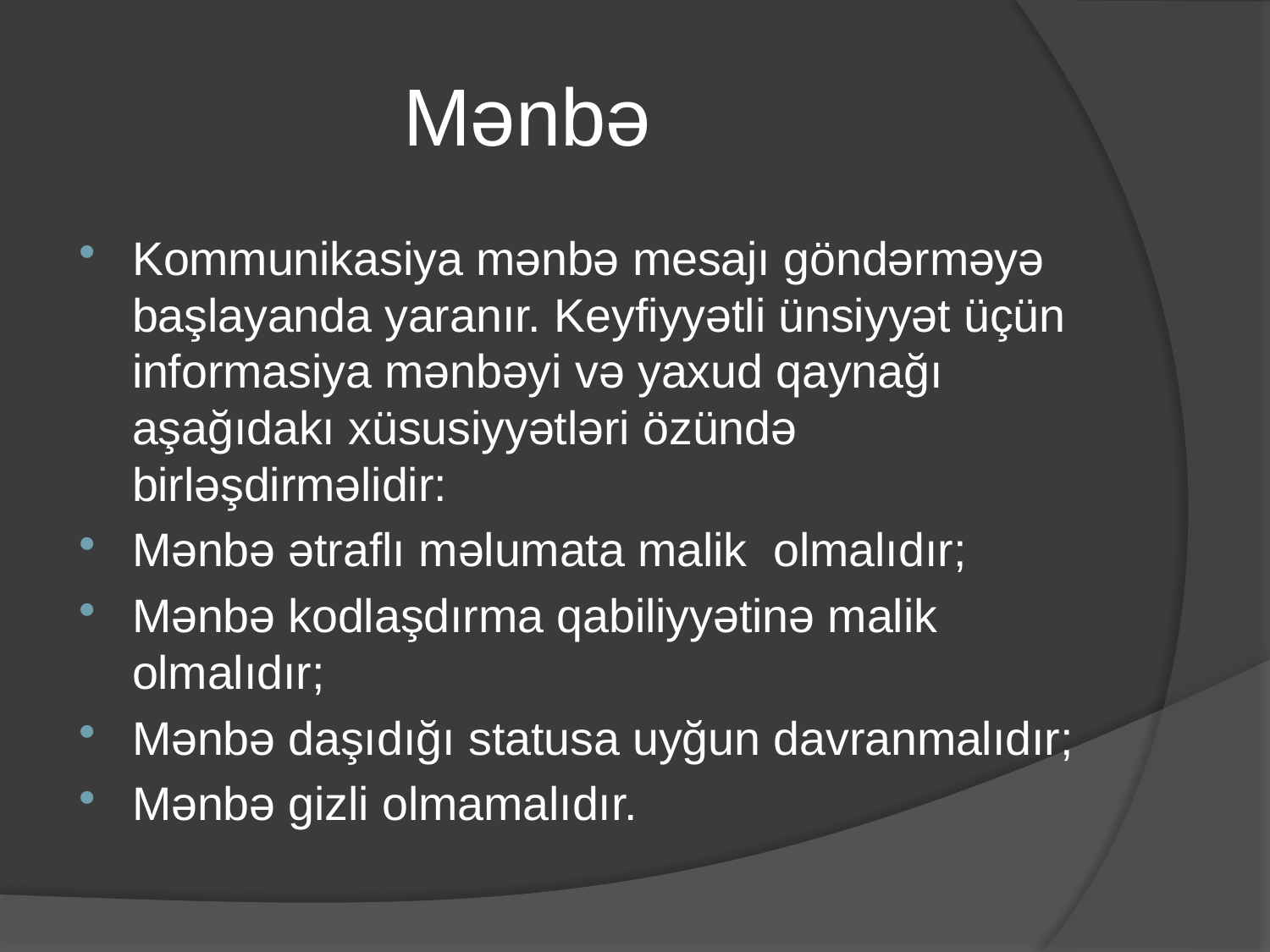

# Mənbə
Kommunikasiya mənbə mesajı göndərməyə başlayanda yaranır. Keyfiyyətli ünsiyyət üçün informasiya mənbəyi və yaxud qaynağı aşağıdakı xüsusiyyətləri özündə birləşdirməlidir:
Mənbə ətraflı məlumata malik  olmalıdır;
Mənbə kodlaşdırma qabiliyyətinə malik olmalıdır;
Mənbə daşıdığı statusa uyğun davranmalıdır;
Mənbə gizli olmamalıdır.